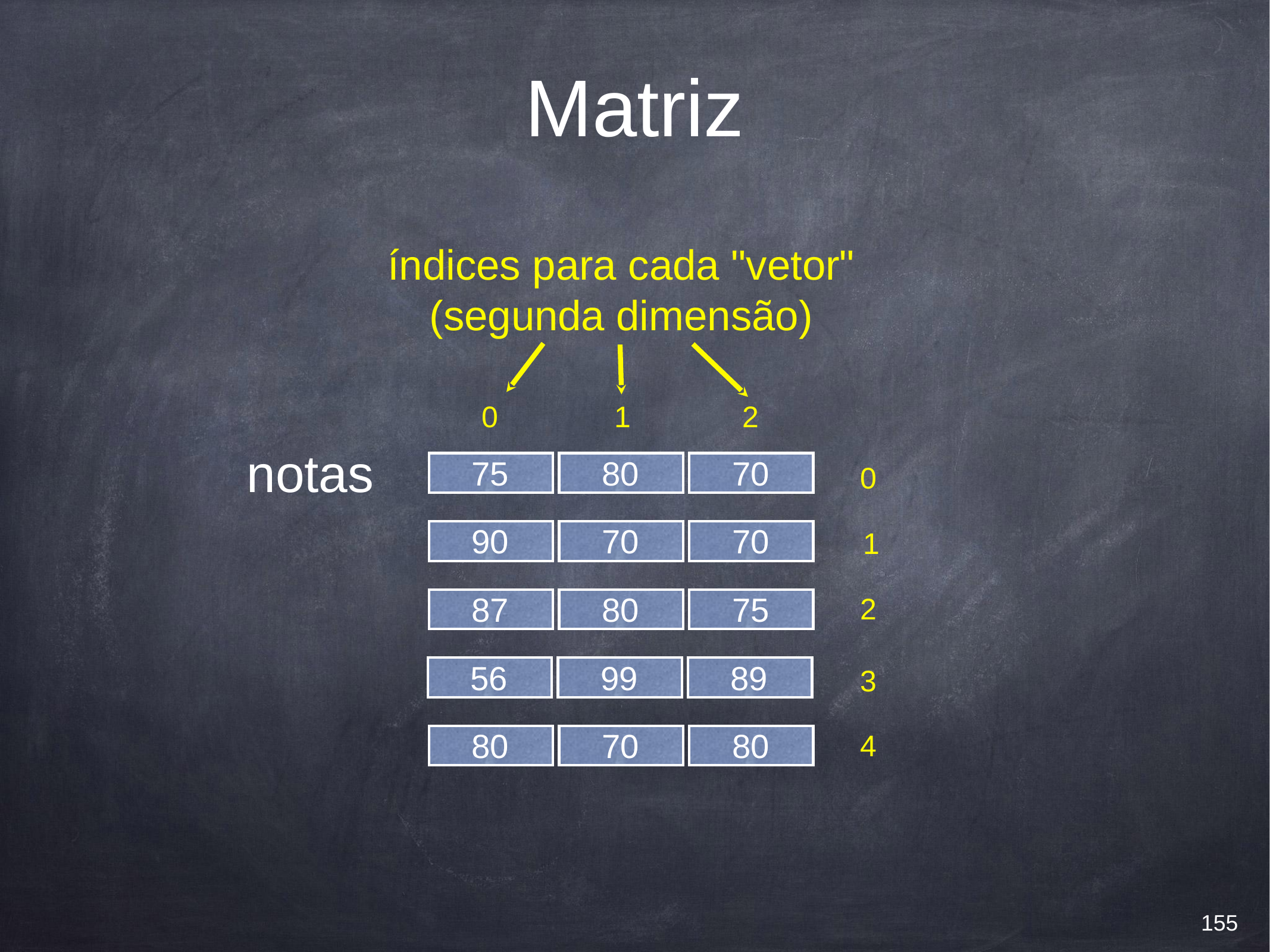

# Matriz
índices para cada "vetor"
(segunda dimensão)
0
1
2
notas
75

80

70

0
90

70

70

1
87

80

75

2
56

99

89

3
80

70

80

4
155